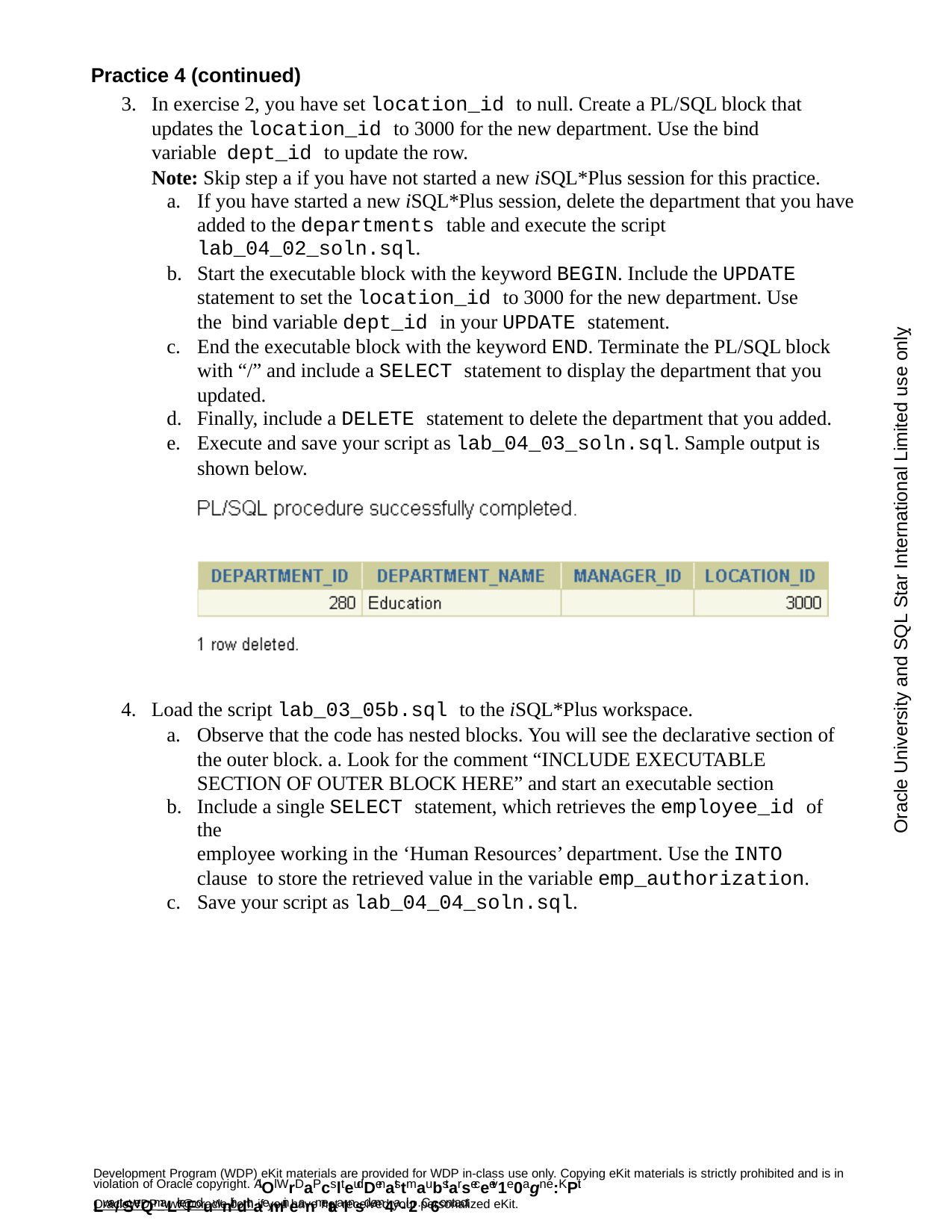

Practice 4 (continued)
In exercise 2, you have set location_id to null. Create a PL/SQL block that  updates the location_id to 3000 for the new department. Use the bind variable  dept_id to update the row.
Note: Skip step a if you have not started a new iSQL*Plus session for this practice.
If you have started a new iSQL*Plus session, delete the department that you have  added to the departments table and execute the script  lab_04_02_soln.sql.
Start the executable block with the keyword BEGIN. Include the UPDATE  statement to set the location_id to 3000 for the new department. Use the  bind variable dept_id in your UPDATE statement.
End the executable block with the keyword END. Terminate the PL/SQL block  with “/” and include a SELECT statement to display the department that you
updated.
Finally, include a DELETE statement to delete the department that you added.
Execute and save your script as lab_04_03_soln.sql. Sample output is
shown below.
Oracle University and SQL Star International Limited use onlyฺ

Load the script lab_03_05b.sql to the iSQL*Plus workspace.
Observe that the code has nested blocks. You will see the declarative section of  the outer block. a. Look for the comment “INCLUDE EXECUTABLE  SECTION OF OUTER BLOCK HERE” and start an executable section
Include a single SELECT statement, which retrieves the employee_id of the
employee working in the ‘Human Resources’ department. Use the INTO clause  to store the retrieved value in the variable emp_authorization.
Save your script as lab_04_04_soln.sql.
Development Program (WDP) eKit materials are provided for WDP in-class use only. Copying eKit materials is strictly prohibited and is in
violation of Oracle copyright. AlOl WrDaPcslteudDenatstmaubstarseceeiv1e0agn e:KPit Lwa/tSerQmaLrkeFduwnithdthaemir neanmetaalnsd em4a-il2. C6ontact
OracleWDP_ww@oracle.com if you have not received your personalized eKit.